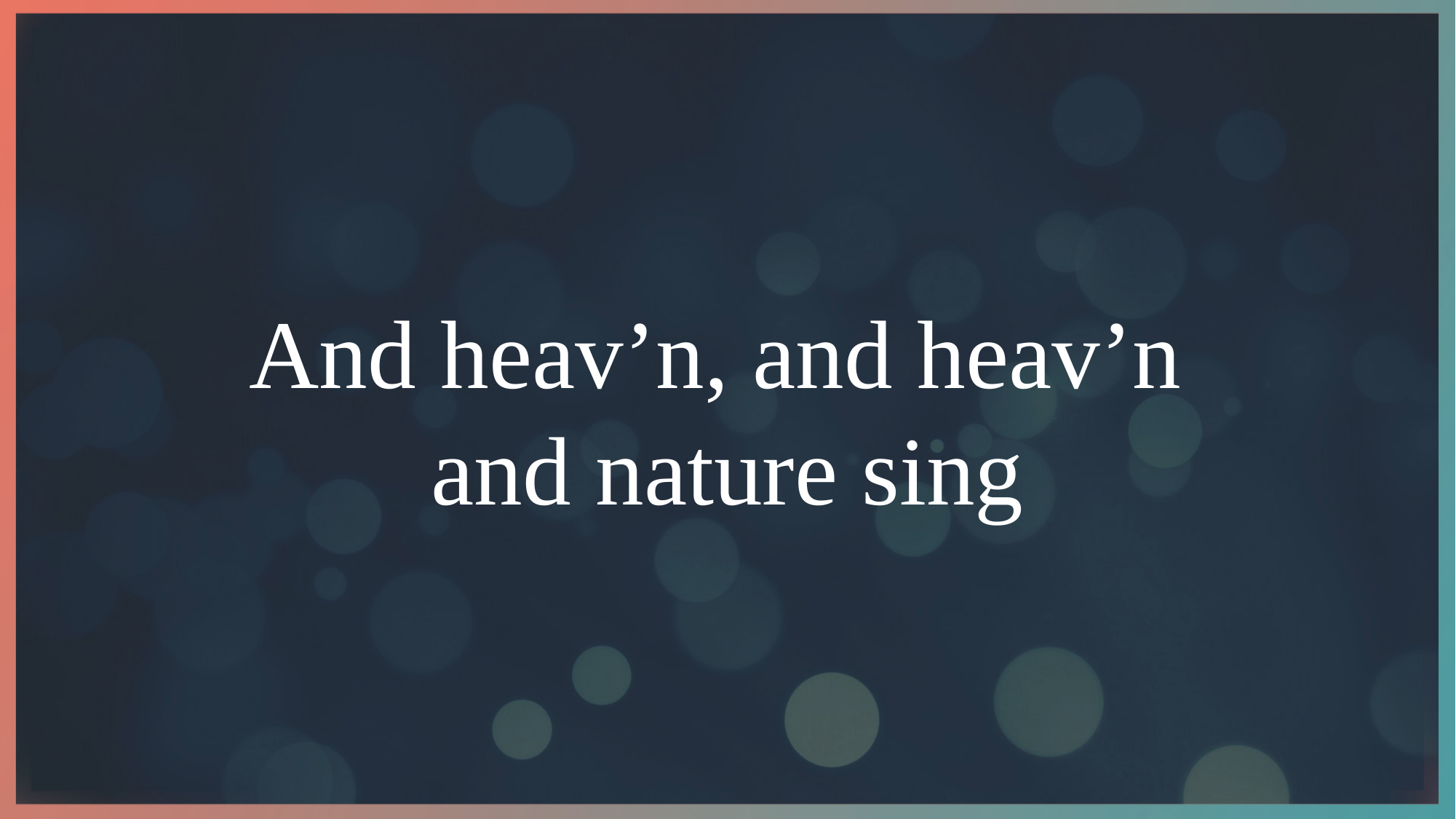

And heav’n, and heav’n
and nature sing